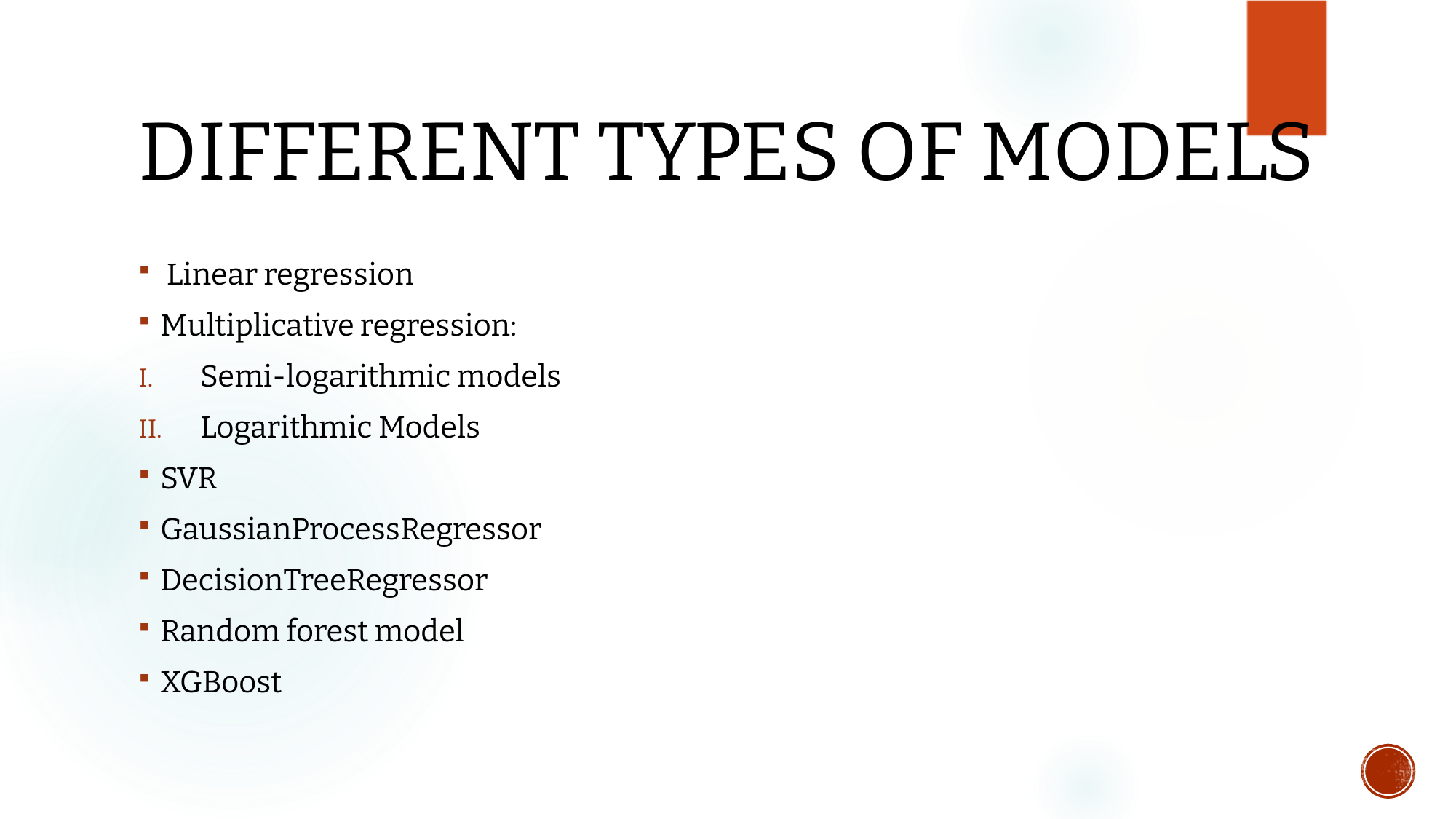

# Different types of models
 Linear regression
Multiplicative regression:
Semi-logarithmic models
Logarithmic Models
SVR
GaussianProcessRegressor
DecisionTreeRegressor
Random forest model
XGBoost